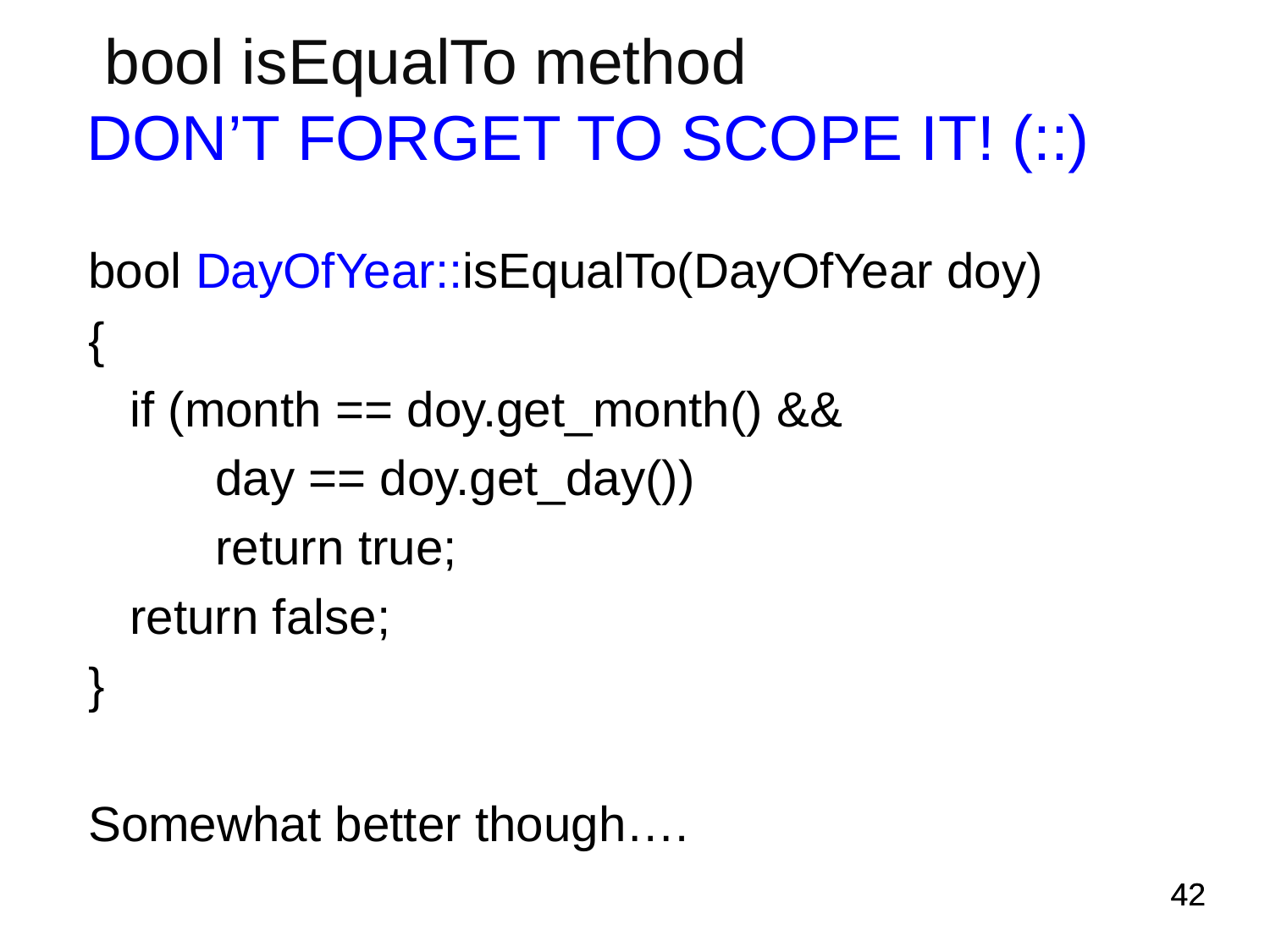

# bool isEqualTo method DON’T FORGET TO SCOPE IT! (::)
bool DayOfYear::isEqualTo(DayOfYear doy)
{
   if (month == doy.get_month() &&
	day == doy.get_day())
	return true;
   return false;
}

Somewhat better though….